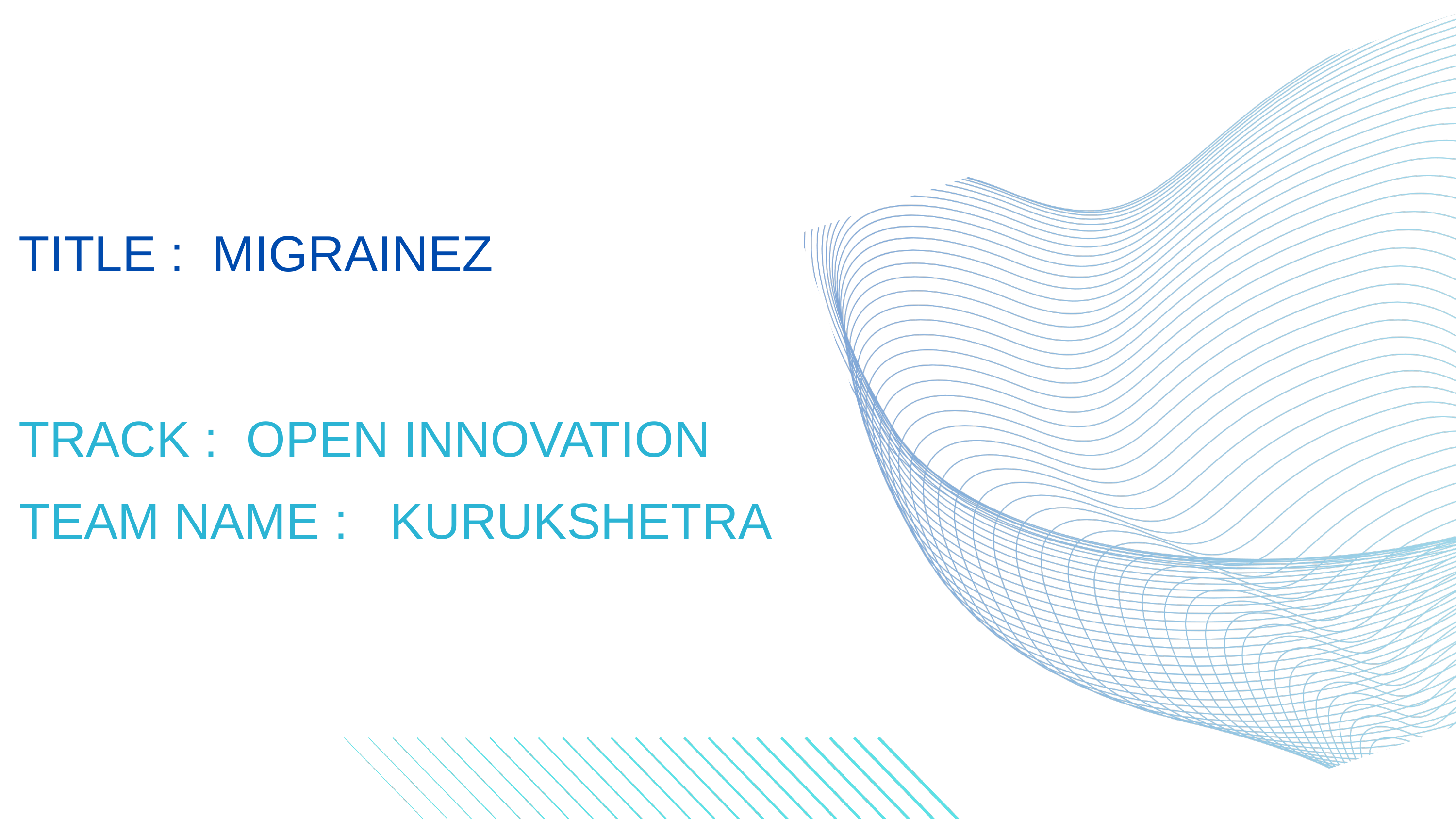

TITLE :  MIGRAINEZ
TRACK :  OPEN INNOVATION
TEAM NAME :   KURUKSHETRA